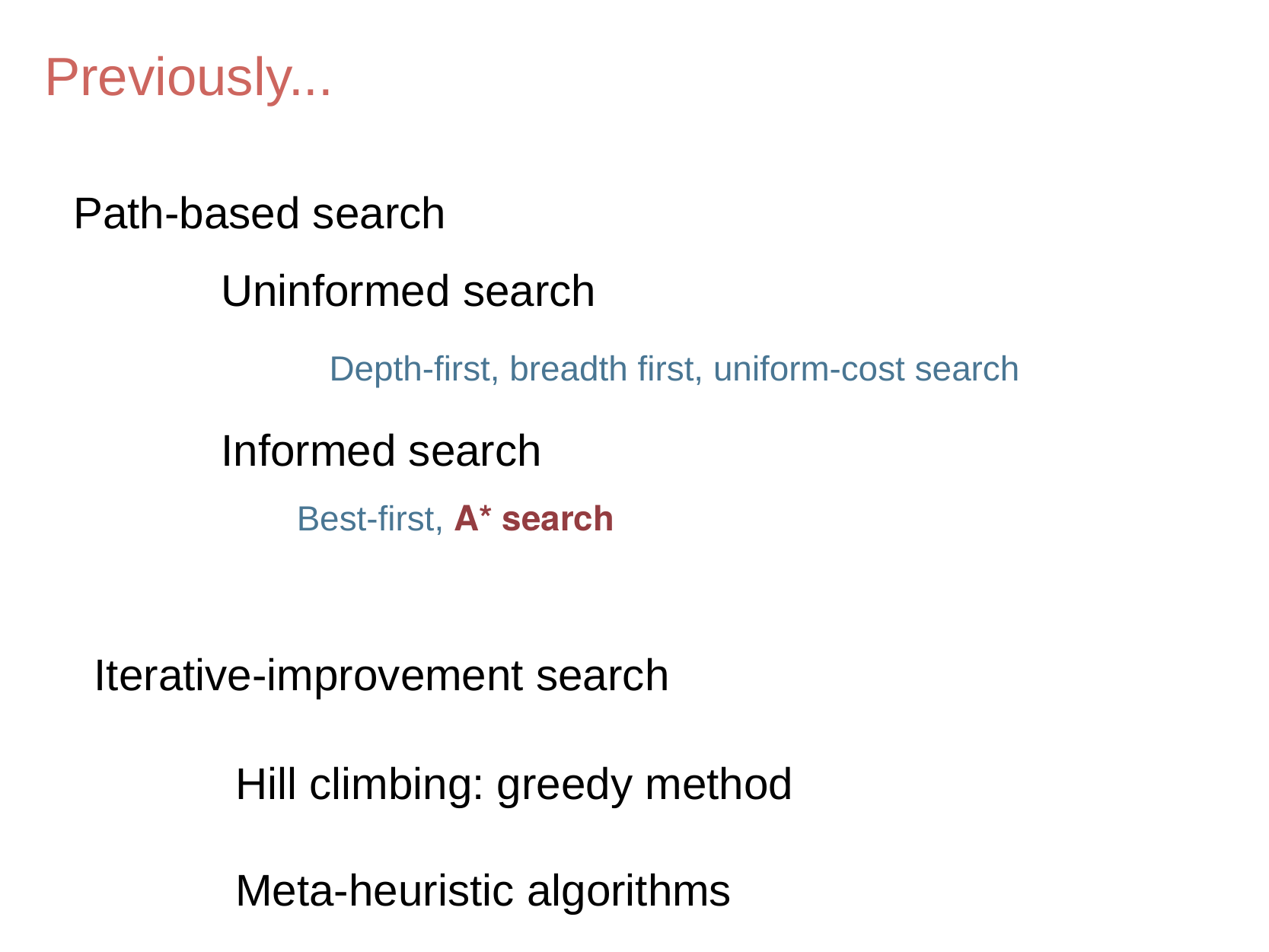

Previously...
Path-based search
Uninformed search

Informed search
Depth-first, breadth first, uniform-cost search
Best-first, A* search
Iterative-improvement search
Hill climbing: greedy method

Meta-heuristic algorithms